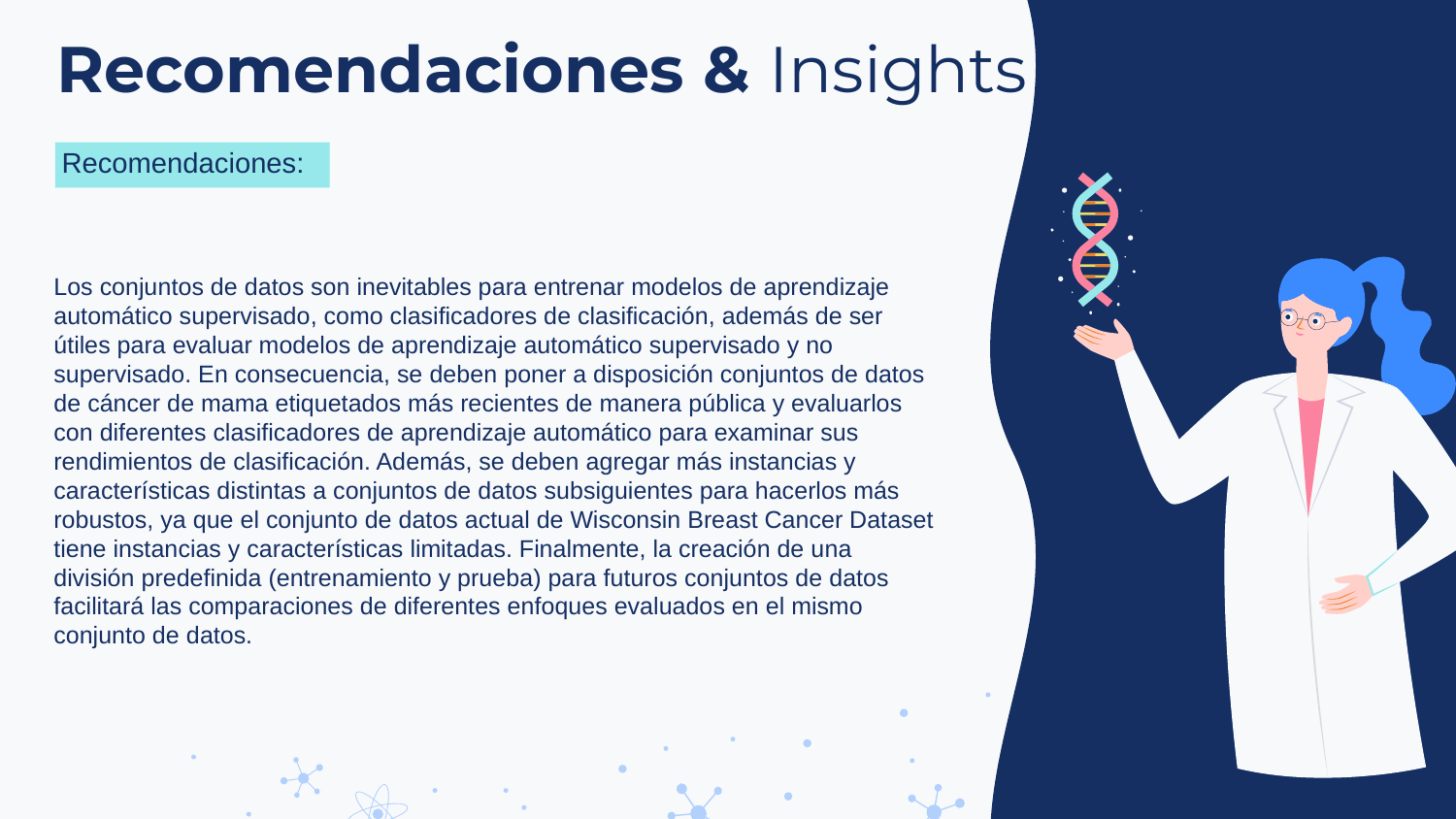

# Recomendaciones & Insights

Recomendaciones:

Los conjuntos de datos son inevitables para entrenar modelos de aprendizaje automático supervisado, como clasificadores de clasificación, además de ser útiles para evaluar modelos de aprendizaje automático supervisado y no supervisado. En consecuencia, se deben poner a disposición conjuntos de datos de cáncer de mama etiquetados más recientes de manera pública y evaluarlos con diferentes clasificadores de aprendizaje automático para examinar sus rendimientos de clasificación. Además, se deben agregar más instancias y características distintas a conjuntos de datos subsiguientes para hacerlos más robustos, ya que el conjunto de datos actual de Wisconsin Breast Cancer Dataset tiene instancias y características limitadas. Finalmente, la creación de una división predefinida (entrenamiento y prueba) para futuros conjuntos de datos facilitará las comparaciones de diferentes enfoques evaluados en el mismo conjunto de datos.